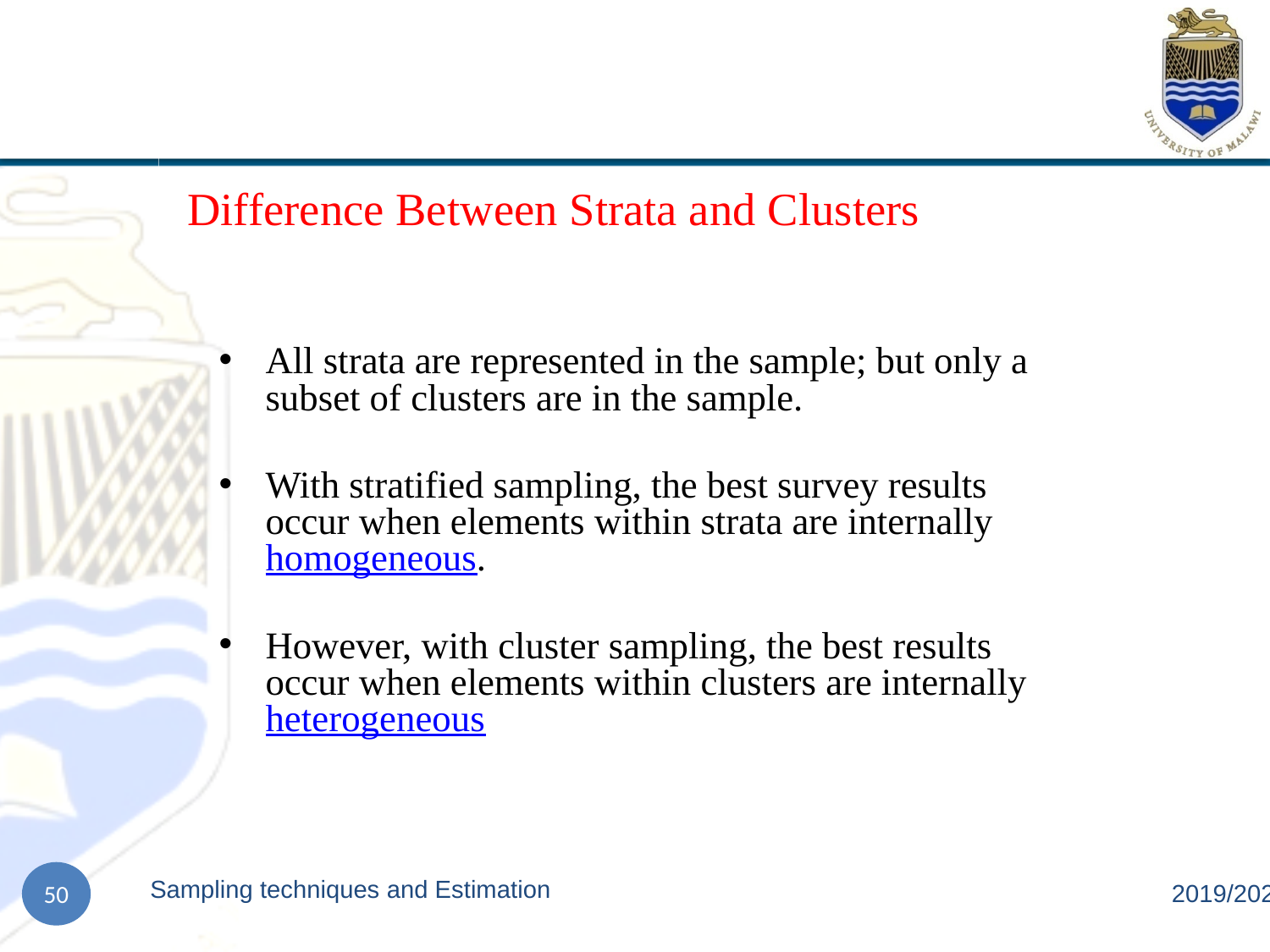

# Difference Between Strata and Clusters

All strata are represented in the sample; but only a subset of clusters are in the sample.

With stratified sampling, the best survey results occur when elements within strata are internally homogeneous.

However, with cluster sampling, the best results occur when elements within clusters are internally heterogeneous
Sampling techniques and Estimation
2019/2020
50